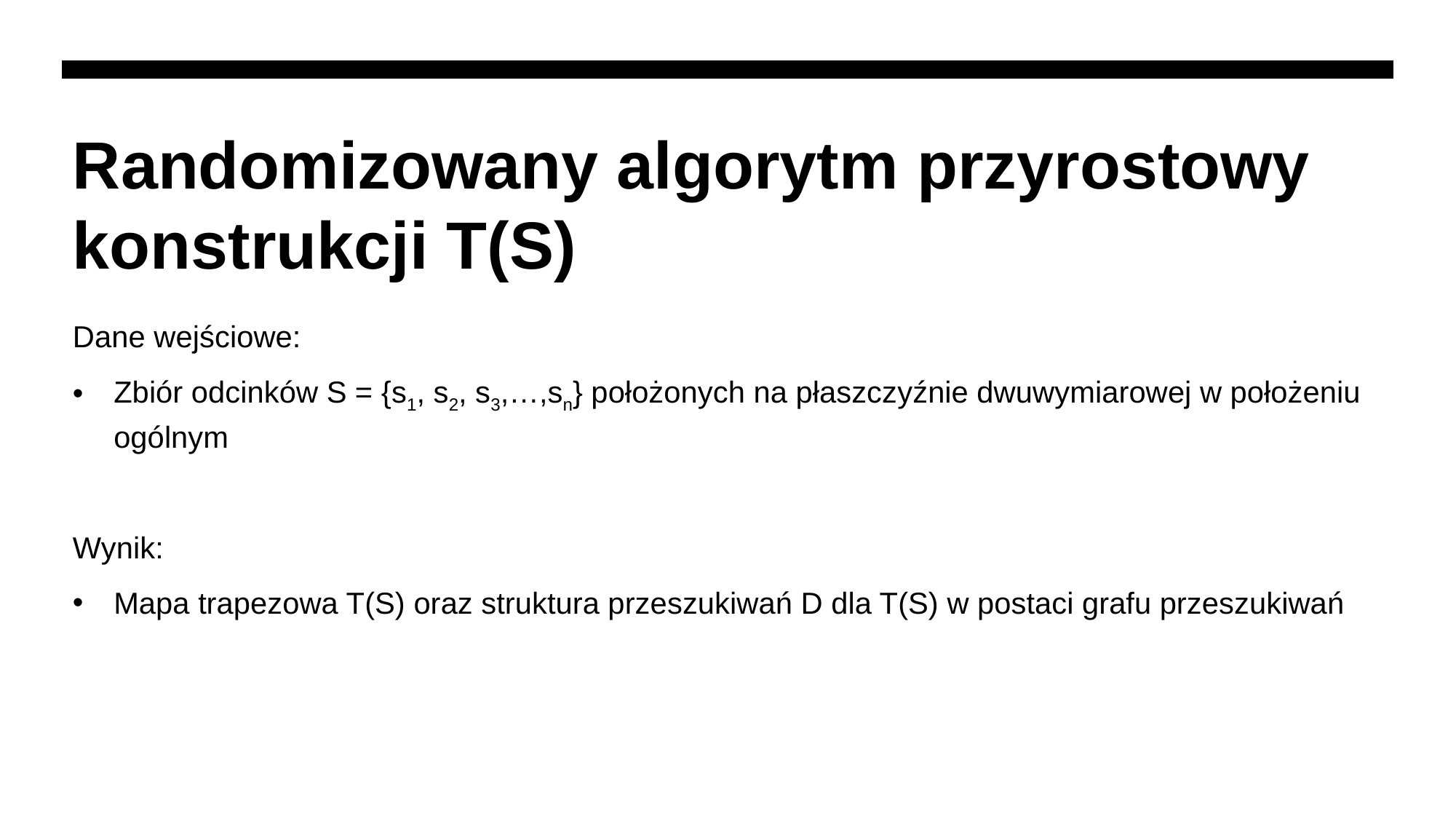

# Randomizowany algorytm przyrostowy konstrukcji T(S)
Dane wejściowe:
Zbiór odcinków S = {s1, s2, s3,…,sn} położonych na płaszczyźnie dwuwymiarowej w położeniu ogólnym

Wynik:
Mapa trapezowa T(S) oraz struktura przeszukiwań D dla T(S) w postaci grafu przeszukiwań